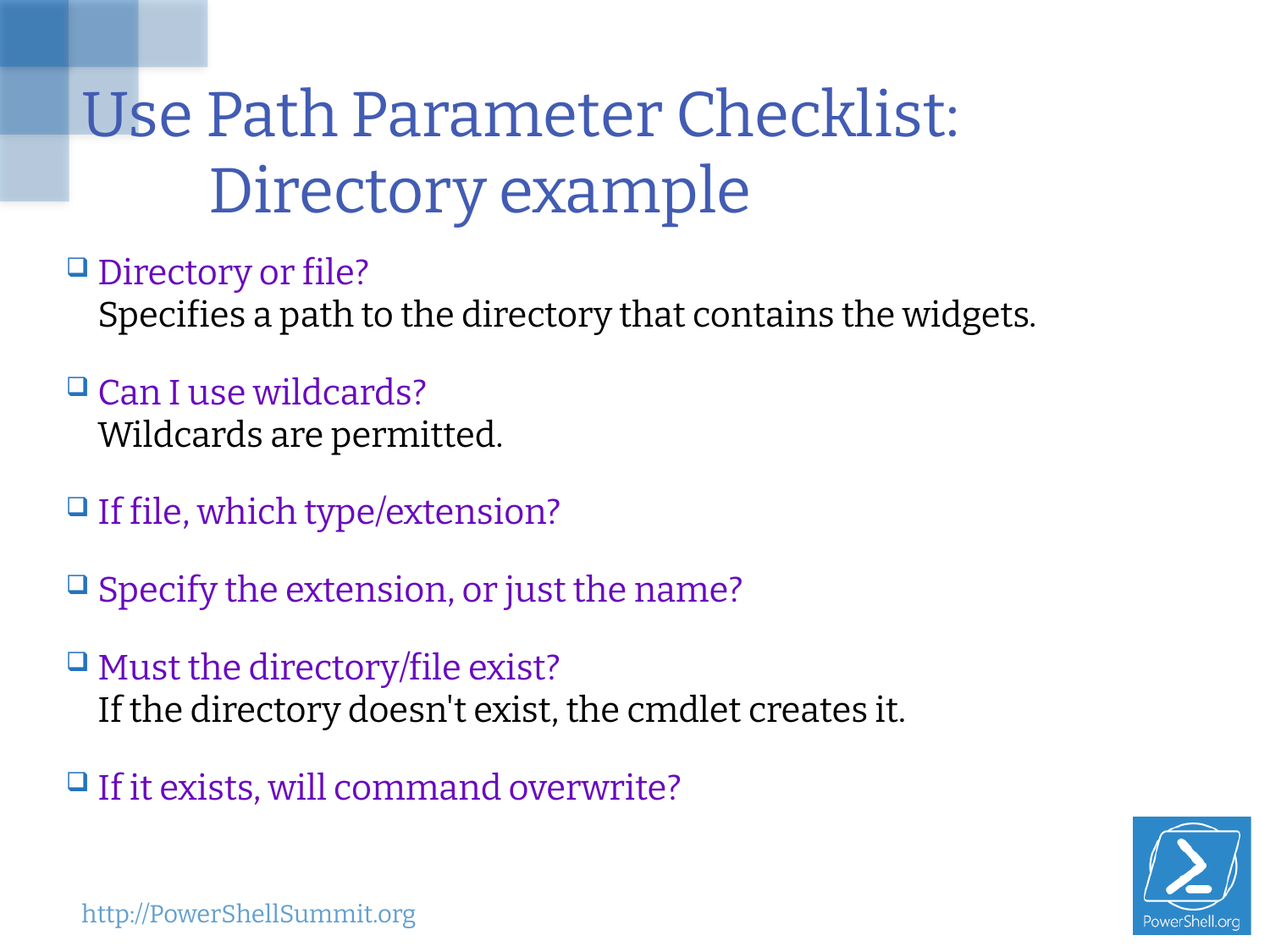

# Use Path Parameter Checklist: Directory example
Directory or file?
Specifies a path to the directory that contains the widgets.
Can I use wildcards?
Wildcards are permitted.
If file, which type/extension?
Specify the extension, or just the name?
Must the directory/file exist?
If the directory doesn't exist, the cmdlet creates it.
If it exists, will command overwrite?